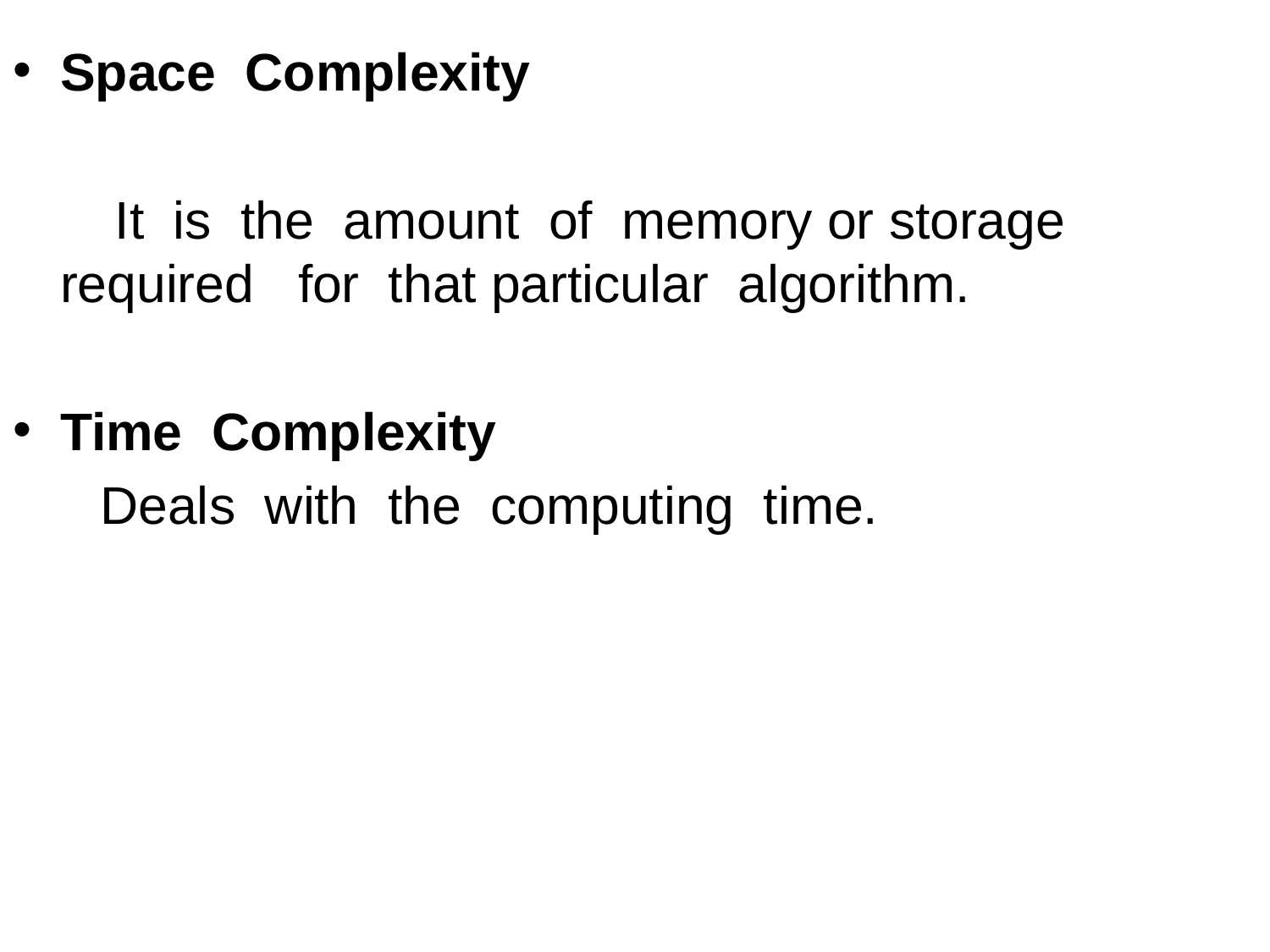

Space  Complexity

       It  is  the  amount  of  memory or storage  required   for  that particular  algorithm.

Time  Complexity
      Deals  with  the  computing  time.